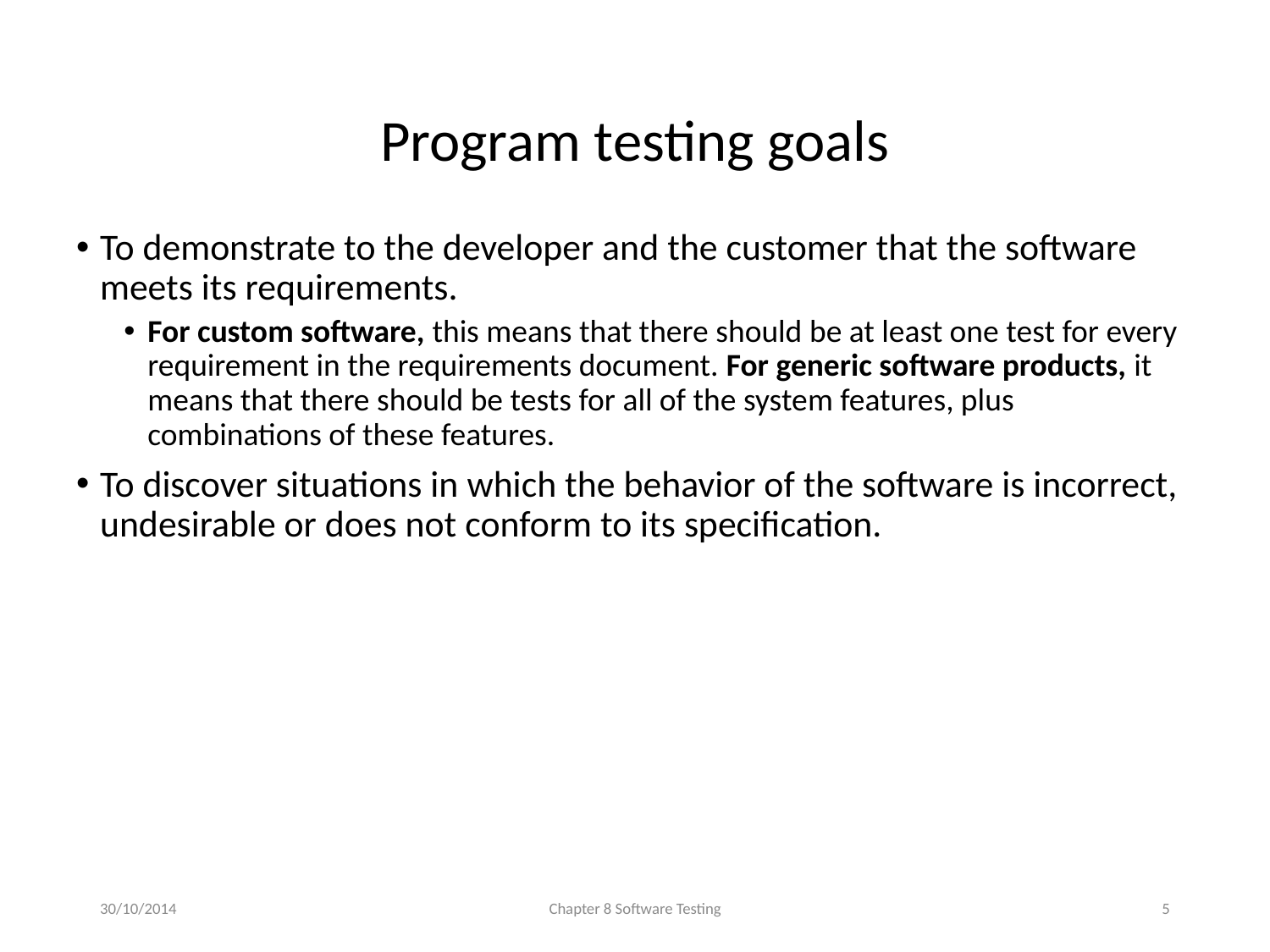

# Program testing goals
To demonstrate to the developer and the customer that the software meets its requirements.
For custom software, this means that there should be at least one test for every requirement in the requirements document. For generic software products, it means that there should be tests for all of the system features, plus combinations of these features.
To discover situations in which the behavior of the software is incorrect, undesirable or does not conform to its specification.

30/10/2014
Chapter 8 Software Testing
5